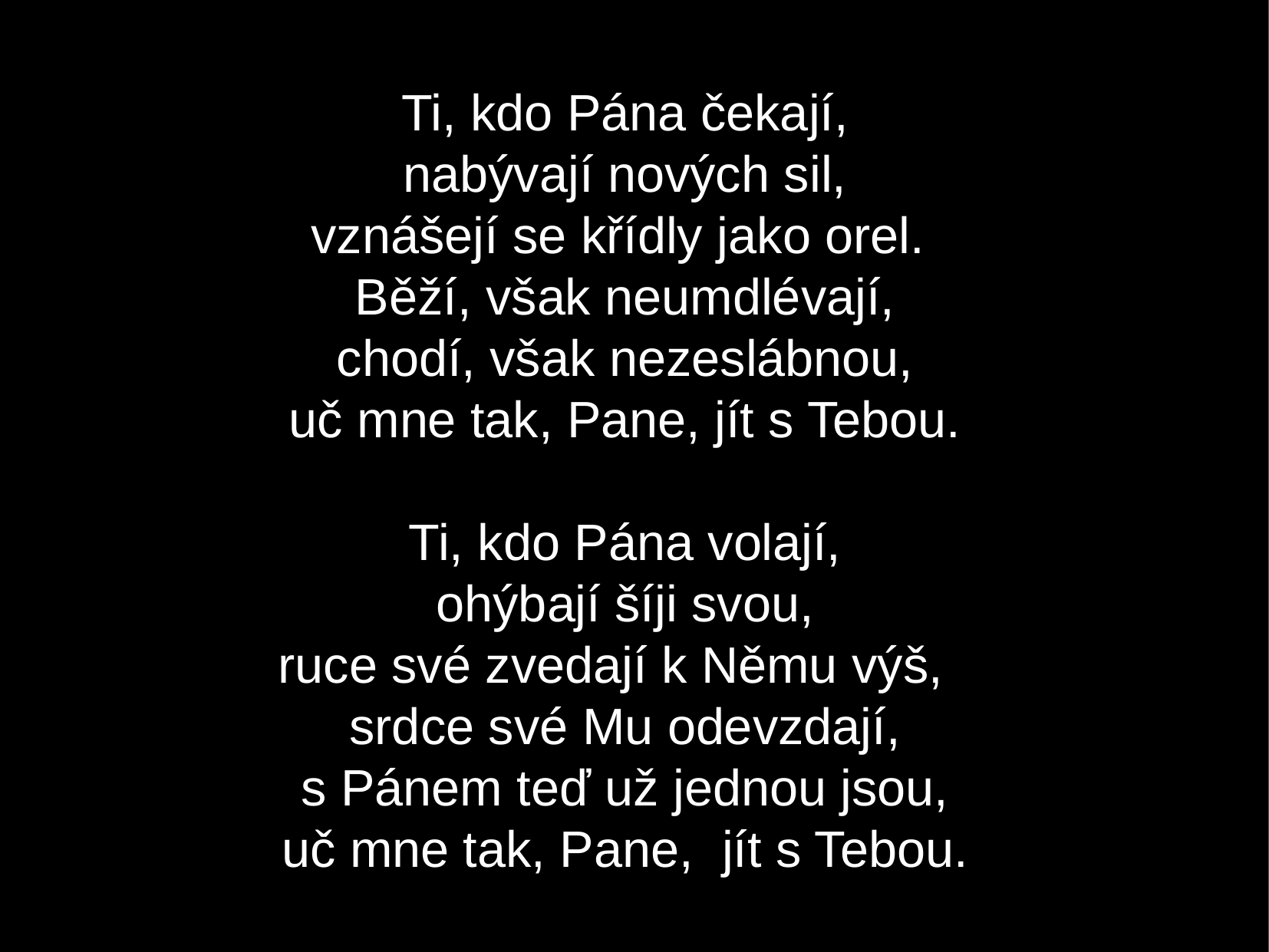

Ti, kdo Pána čekají,
nabývají nových sil,
vznášejí se křídly jako orel. 
Běží, však neumdlévají,
chodí, však nezeslábnou,
uč mne tak, Pane, jít s Tebou.

Ti, kdo Pána volají,
ohýbají šíji svou,
ruce své zvedají k Němu výš,  
srdce své Mu odevzdají,
s Pánem teď už jednou jsou,
uč mne tak, Pane,  jít s Tebou.